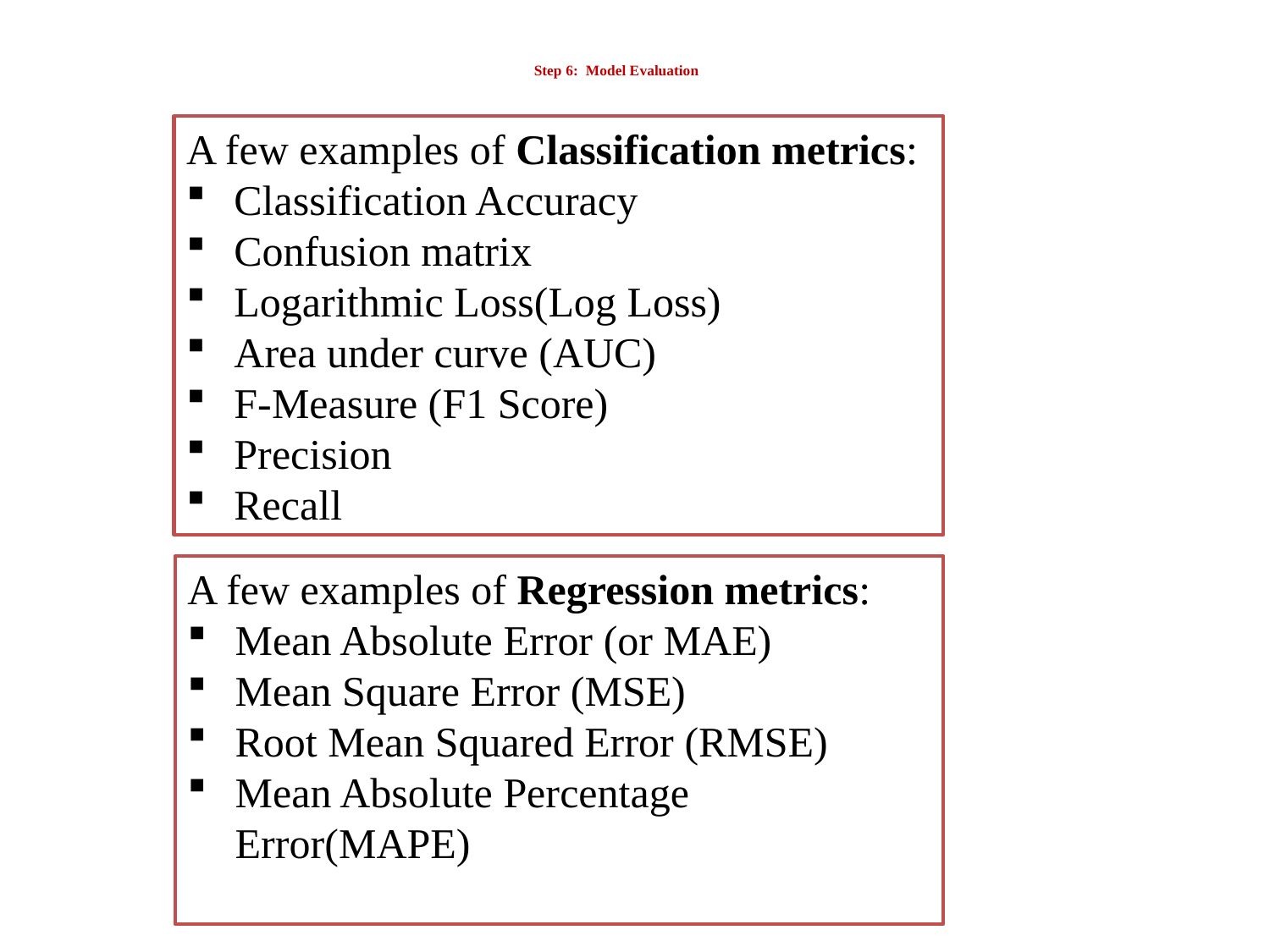

# Step 6:  Model Evaluation
A few examples of Classification metrics:
Classification Accuracy
Confusion matrix
Logarithmic Loss(Log Loss)
Area under curve (AUC)
F-Measure (F1 Score)
Precision
Recall
A few examples of Regression metrics:
Mean Absolute Error (or MAE)
Mean Square Error (MSE)
Root Mean Squared Error (RMSE)
Mean Absolute Percentage Error(MAPE)